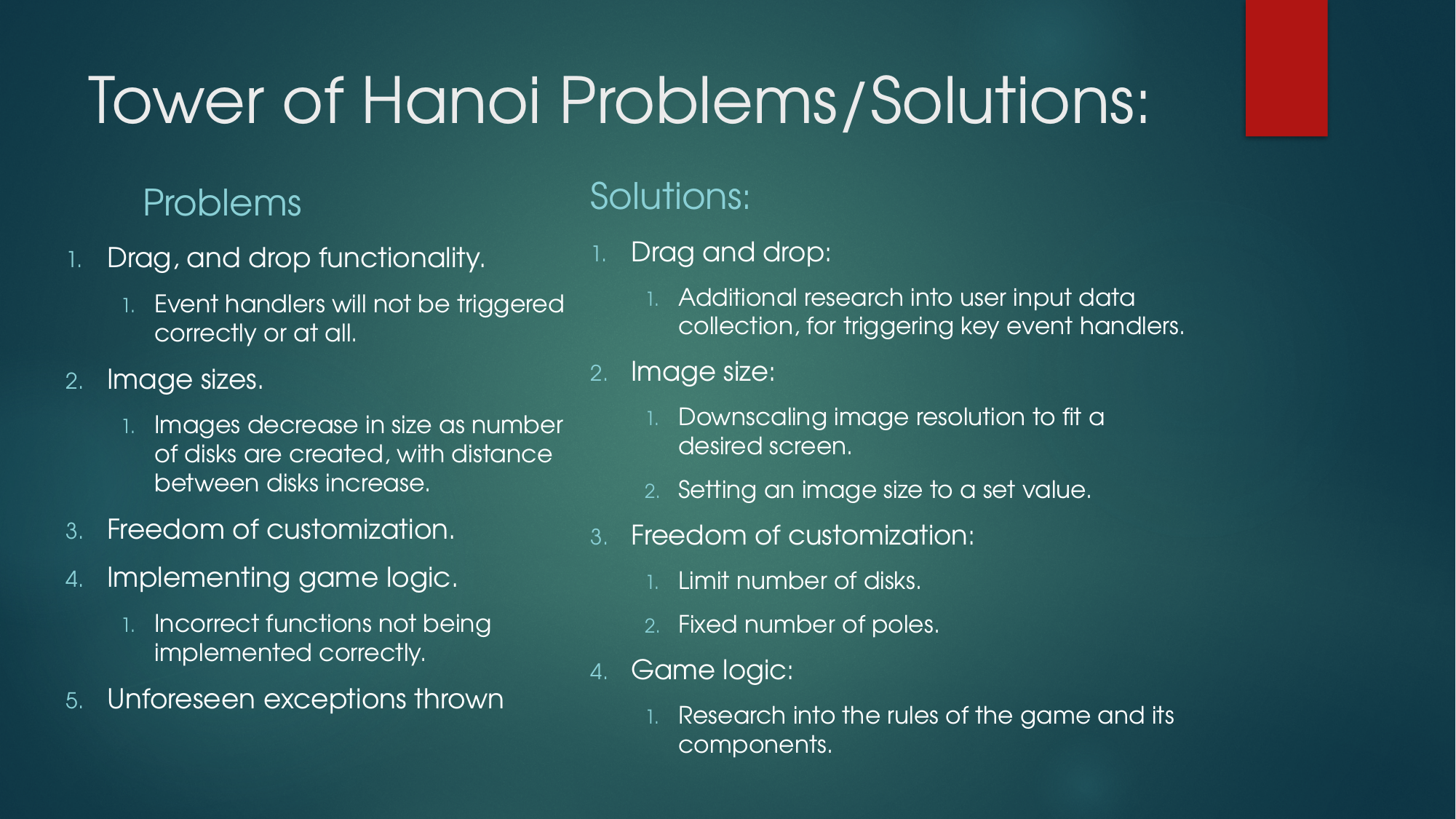

# Tower of Hanoi Problems/Solutions:
Solutions:
Problems
Drag and drop:
Additional research into user input data collection, for triggering key event handlers.
Image size:
Downscaling image resolution to fit a desired screen.
Setting an image size to a set value.
Freedom of customization:
Limit number of disks.
Fixed number of poles.
Game logic:
Research into the rules of the game and its components.

Drag, and drop functionality.
Event handlers will not be triggered correctly or at all.
Image sizes.
Images decrease in size as number of disks are created, with distance between disks increase.
Freedom of customization.
Implementing game logic.
Incorrect functions not being implemented correctly.
Unforeseen exceptions thrown